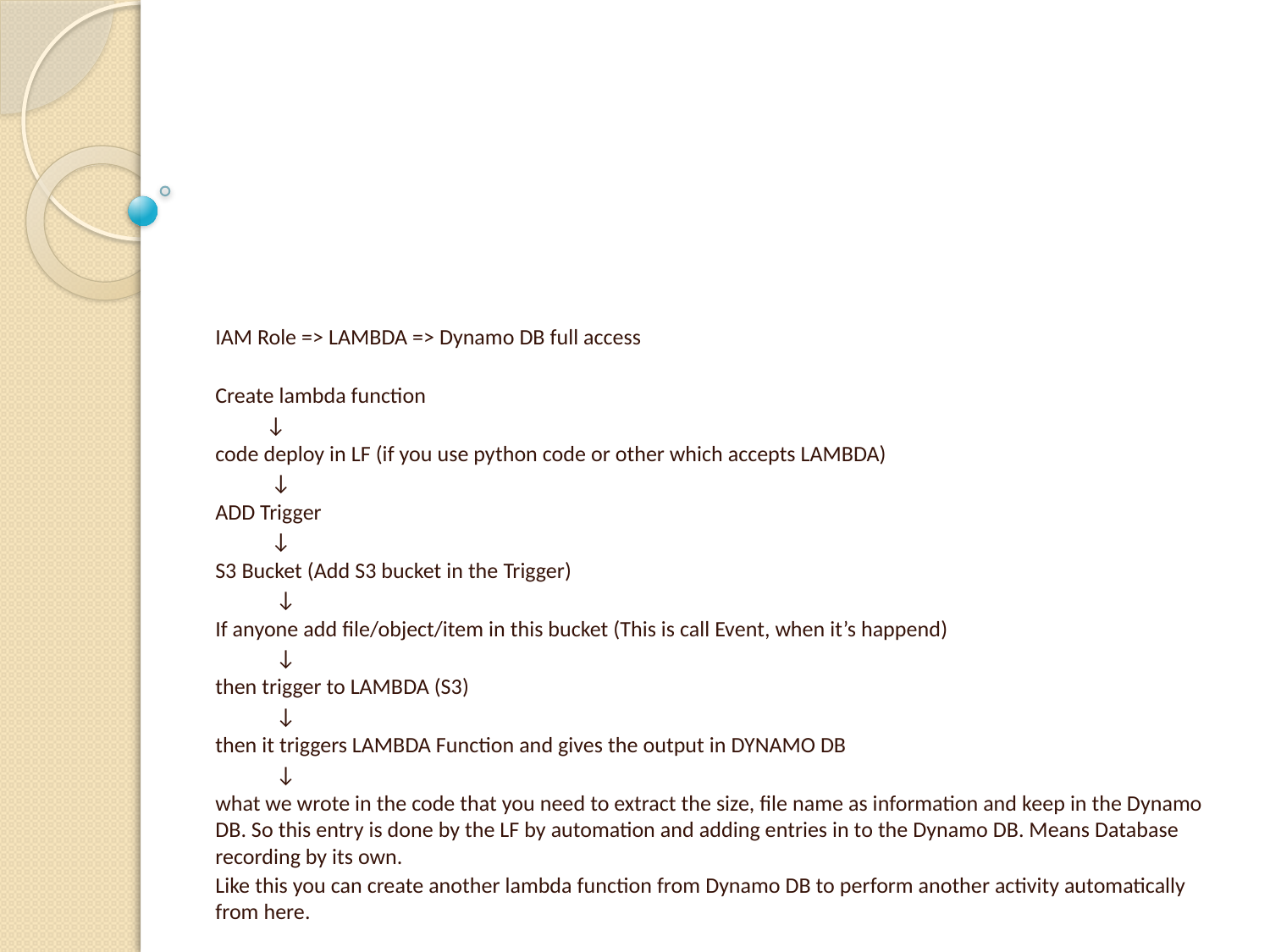

#

IAM Role => LAMBDA => Dynamo DB full access

Create lambda function
          ↓
code deploy in LF (if you use python code or other which accepts LAMBDA)
           ↓
ADD Trigger
           ↓
S3 Bucket (Add S3 bucket in the Trigger)
            ↓
If anyone add file/object/item in this bucket (This is call Event, when it’s happend)
            ↓
then trigger to LAMBDA (S3)
            ↓
then it triggers LAMBDA Function and gives the output in DYNAMO DB
            ↓
what we wrote in the code that you need to extract the size, file name as information and keep in the Dynamo DB. So this entry is done by the LF by automation and adding entries in to the Dynamo DB. Means Database recording by its own.
Like this you can create another lambda function from Dynamo DB to perform another activity automatically from here.